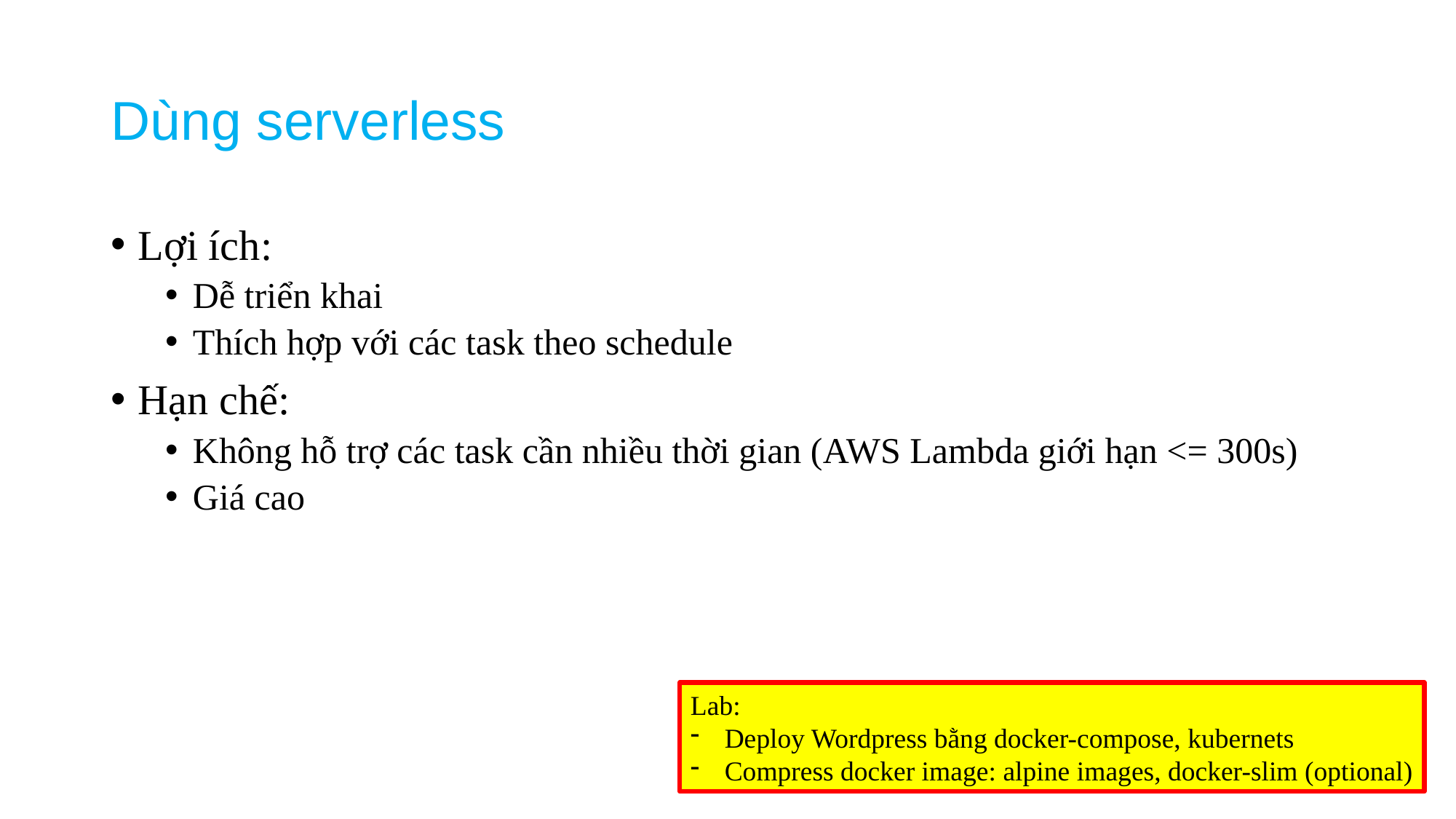

# Dùng serverless
Lợi ích:
Dễ triển khai
Thích hợp với các task theo schedule
Hạn chế:
Không hỗ trợ các task cần nhiều thời gian (AWS Lambda giới hạn <= 300s)
Giá cao
Lab:
Deploy Wordpress bằng docker-compose, kubernets
Compress docker image: alpine images, docker-slim (optional)